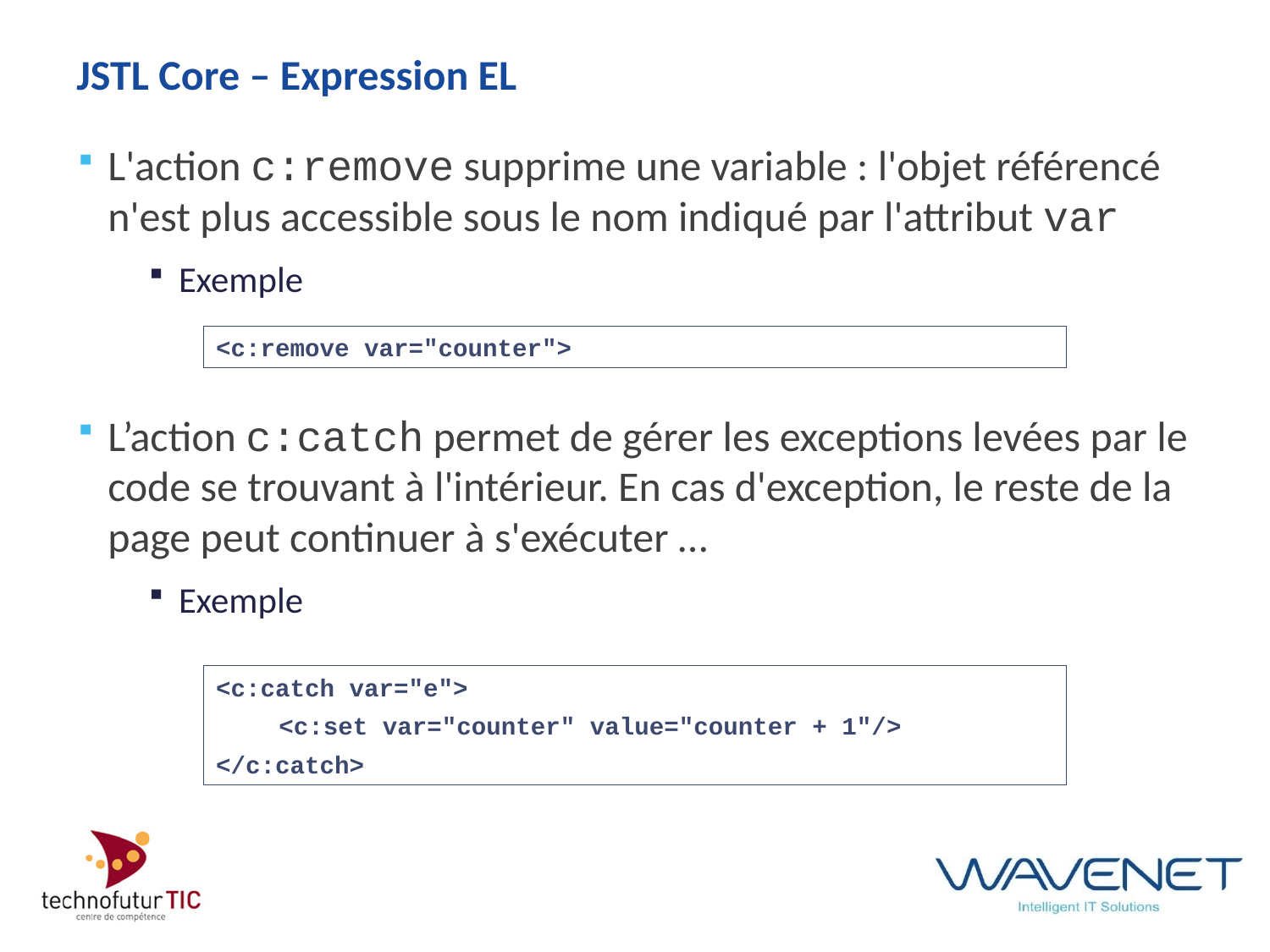

# JSTL Core – Expression EL
L'action c:remove supprime une variable : l'objet référencé n'est plus accessible sous le nom indiqué par l'attribut var
Exemple

L’action c:catch permet de gérer les exceptions levées par le code se trouvant à l'intérieur. En cas d'exception, le reste de la page peut continuer à s'exécuter …
Exemple
<c:remove var="counter">
<c:catch var="e">
	<c:set var="counter" value="counter + 1"/>
</c:catch>